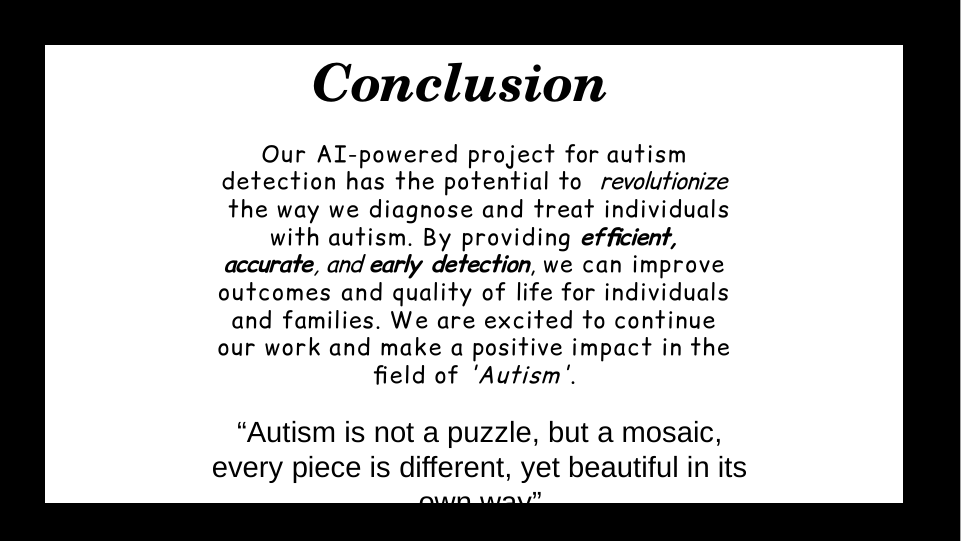

# Conclusion
Our AI-powered project for autism detection has the potential to revolutionize  the way we diagnose and treat individuals with autism. By providing efﬁcient, accurate, and early detection, we can improve outcomes and quality of life for individuals and families. We are excited to continue our work and make a positive impact in the ﬁeld of 'Autism'.
“Autism is not a puzzle, but a mosaic, every piece is different, yet beautiful in its own way”